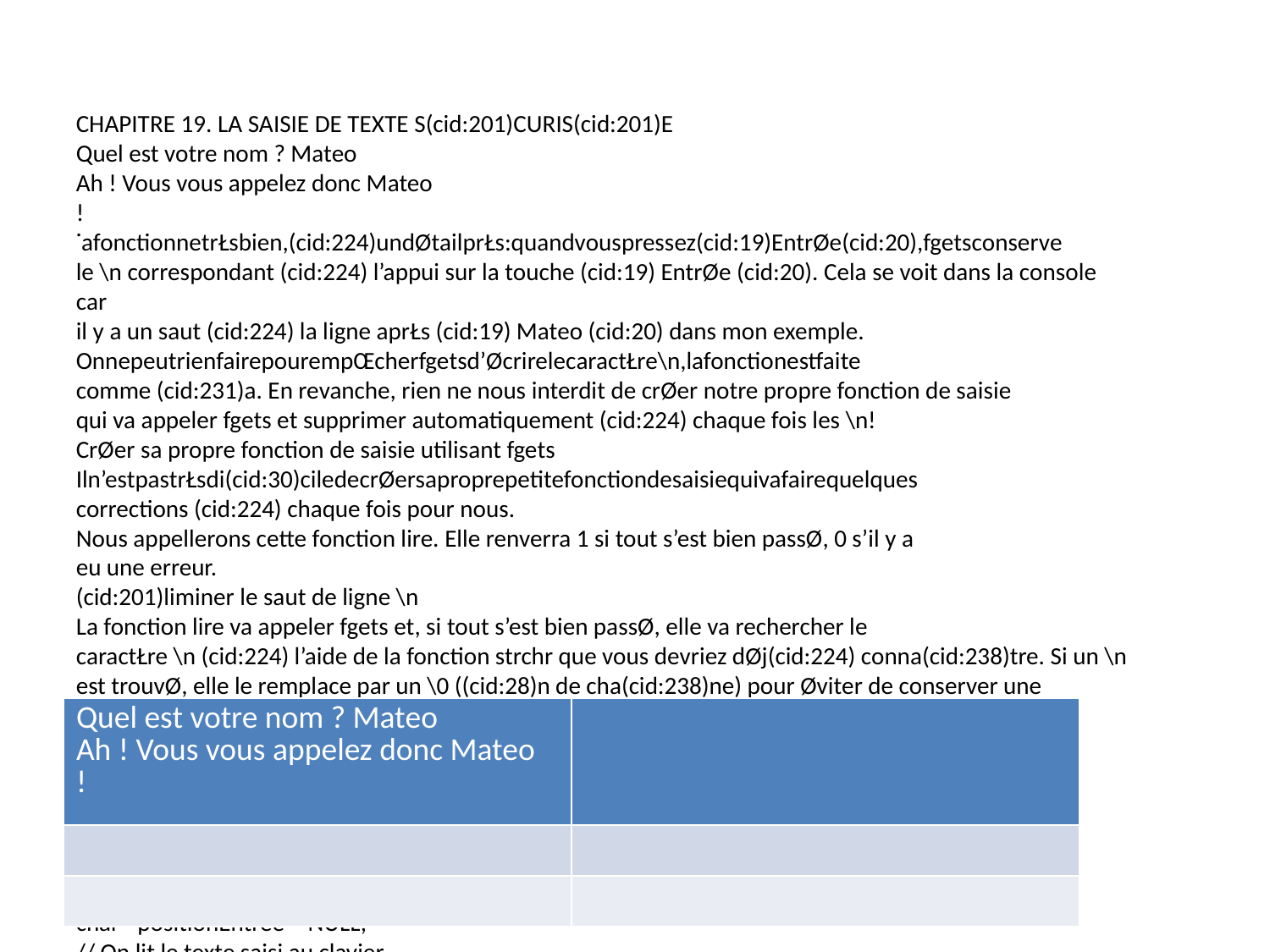

CHAPITRE 19. LA SAISIE DE TEXTE S(cid:201)CURIS(cid:201)E
Quel est votre nom ? Mateo
Ah ! Vous vous appelez donc Mateo
!
˙afonctionnetrŁsbien,(cid:224)undØtailprŁs:quandvouspressez(cid:19)EntrØe(cid:20),fgetsconserve
le \n correspondant (cid:224) l’appui sur la touche (cid:19) EntrØe (cid:20). Cela se voit dans la console car
il y a un saut (cid:224) la ligne aprŁs (cid:19) Mateo (cid:20) dans mon exemple.
OnnepeutrienfairepourempŒcherfgetsd’ØcrirelecaractŁre\n,lafonctionestfaite
comme (cid:231)a. En revanche, rien ne nous interdit de crØer notre propre fonction de saisie
qui va appeler fgets et supprimer automatiquement (cid:224) chaque fois les \n!
CrØer sa propre fonction de saisie utilisant fgets
Iln’estpastrŁsdi(cid:30)ciledecrØersaproprepetitefonctiondesaisiequivafairequelques
corrections (cid:224) chaque fois pour nous.
Nous appellerons cette fonction lire. Elle renverra 1 si tout s’est bien passØ, 0 s’il y a
eu une erreur.
(cid:201)liminer le saut de ligne \n
La fonction lire va appeler fgets et, si tout s’est bien passØ, elle va rechercher le
caractŁre \n (cid:224) l’aide de la fonction strchr que vous devriez dØj(cid:224) conna(cid:238)tre. Si un \n
est trouvØ, elle le remplace par un \0 ((cid:28)n de cha(cid:238)ne) pour Øviter de conserver une
(cid:19) EntrØe (cid:20).
Voici le code, commentØ pas (cid:224) pas :
#include <stdio.h>
#include <stdlib.h>
#include <string.h> // Penser (cid:224) inclure string.h pour strchr()
int lire(char *chaine, int longueur)
{
char *positionEntree = NULL;
// On lit le texte saisi au clavier
if (fgets(chaine, longueur, stdin) != NULL) // Pas d’erreur de saisie ?
{
positionEntree = strchr(chaine, ’\n’); // On recherche l’"EntrØe"
if (positionEntree != NULL) // Si on a trouvØ le retour (cid:224) la ligne
{
*positionEntree = ’\0’; // On remplace ce caractŁre par \0
}
return 1; // On renvoie 1 si la fonction s’est dØroulØe sans erreur
}
else
{
278
| Quel est votre nom ? Mateo Ah ! Vous vous appelez donc Mateo ! |  |
| --- | --- |
|  |  |
|  |  |